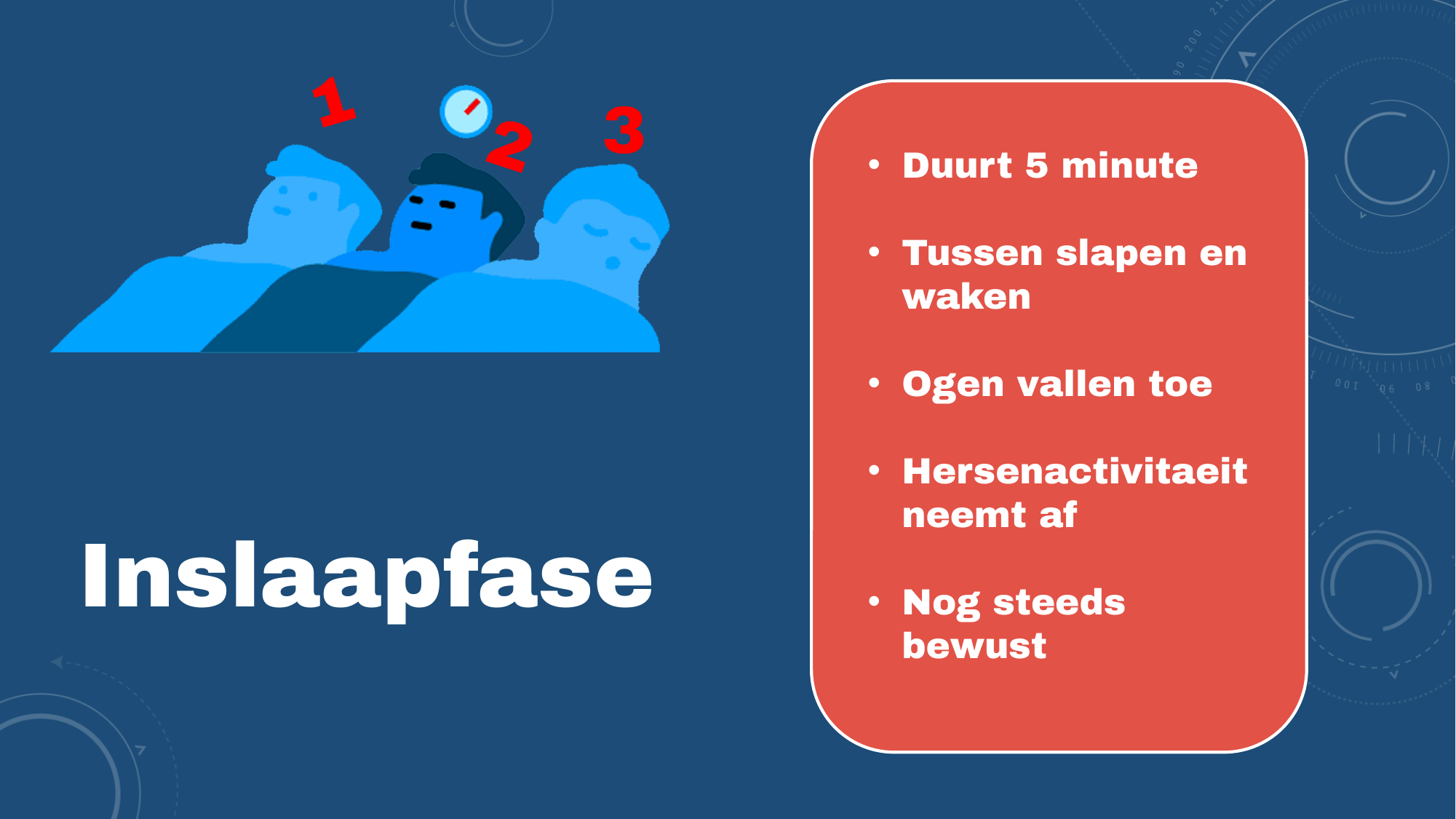

1
3

2
Duurt 5 minute

Tussen slapen en waken

Ogen vallen toe

Hersenactivitaeit neemt af

Nog steeds bewust
Inslaapfase